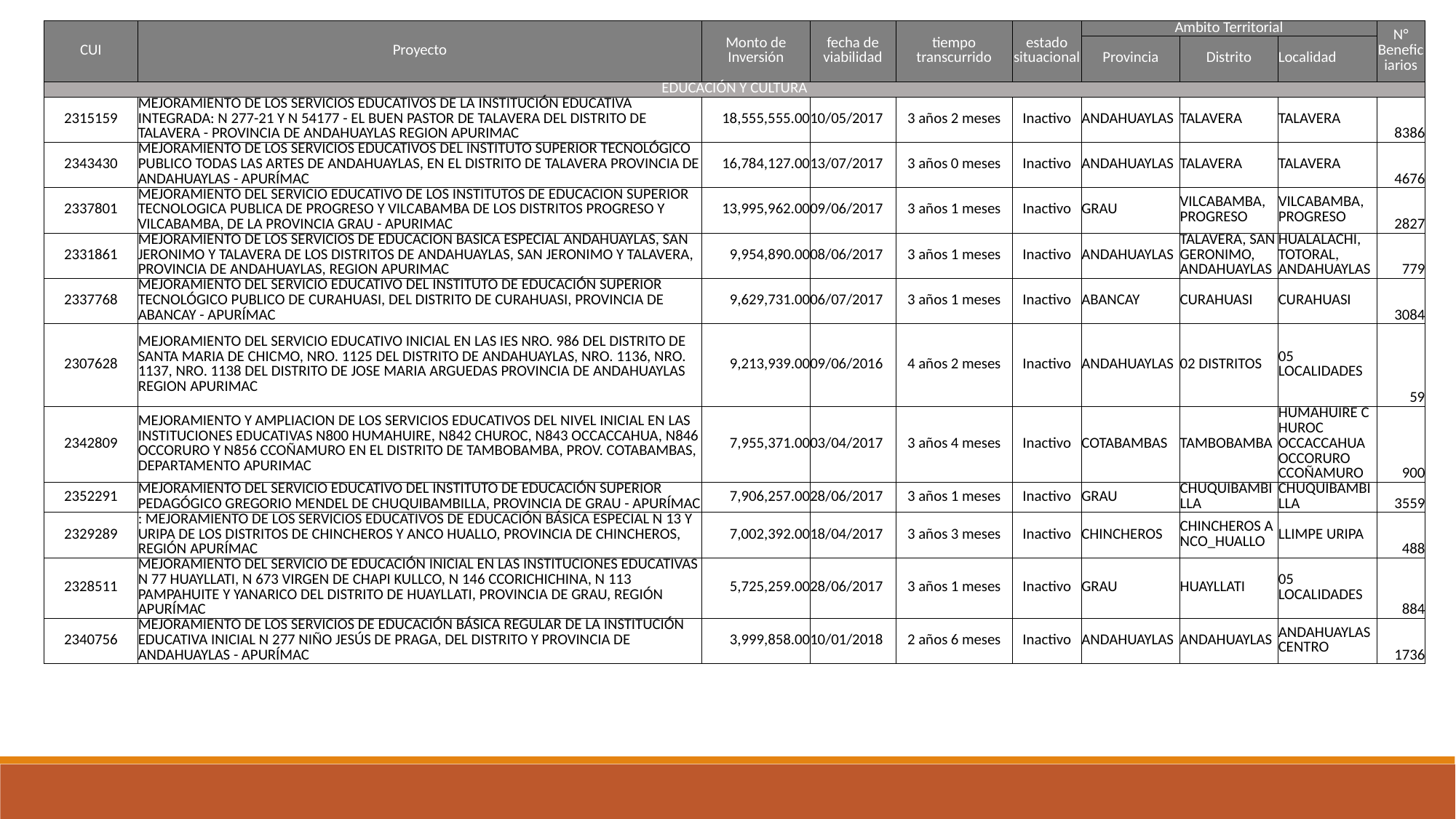

| CUI | Proyecto | Monto de Inversión | fecha de viabilidad | tiempo transcurrido | estado situacional | Ambito Territorial |  |  | N° Beneficiarios |
| --- | --- | --- | --- | --- | --- | --- | --- | --- | --- |
|  |  |  |  |  |  | Provincia | Distrito | Localidad |  |
| EDUCACIÓN Y CULTURA |  |  |  |  |  |  |  |  |  |
| 2315159 | MEJORAMIENTO DE LOS SERVICIOS EDUCATIVOS DE LA INSTITUCIÓN EDUCATIVA INTEGRADA: N 277-21 Y N 54177 - EL BUEN PASTOR DE TALAVERA DEL DISTRITO DE TALAVERA - PROVINCIA DE ANDAHUAYLAS REGION APURIMAC | 18,555,555.00 | 10/05/2017 | 3 años 2 meses | Inactivo | ANDAHUAYLAS | TALAVERA | TALAVERA | 8386 |
| 2343430 | MEJORAMIENTO DE LOS SERVICIOS EDUCATIVOS DEL INSTITUTO SUPERIOR TECNOLÓGICO PUBLICO TODAS LAS ARTES DE ANDAHUAYLAS, EN EL DISTRITO DE TALAVERA PROVINCIA DE ANDAHUAYLAS - APURÍMAC | 16,784,127.00 | 13/07/2017 | 3 años 0 meses | Inactivo | ANDAHUAYLAS | TALAVERA | TALAVERA | 4676 |
| 2337801 | MEJORAMIENTO DEL SERVICIO EDUCATIVO DE LOS INSTITUTOS DE EDUCACION SUPERIOR TECNOLOGICA PUBLICA DE PROGRESO Y VILCABAMBA DE LOS DISTRITOS PROGRESO Y VILCABAMBA, DE LA PROVINCIA GRAU - APURIMAC | 13,995,962.00 | 09/06/2017 | 3 años 1 meses | Inactivo | GRAU | VILCABAMBA, PROGRESO | VILCABAMBA, PROGRESO | 2827 |
| 2331861 | MEJORAMIENTO DE LOS SERVICIOS DE EDUCACION BASICA ESPECIAL ANDAHUAYLAS, SAN JERONIMO Y TALAVERA DE LOS DISTRITOS DE ANDAHUAYLAS, SAN JERONIMO Y TALAVERA, PROVINCIA DE ANDAHUAYLAS, REGION APURIMAC | 9,954,890.00 | 08/06/2017 | 3 años 1 meses | Inactivo | ANDAHUAYLAS | TALAVERA, SAN GERONIMO, ANDAHUAYLAS | HUALALACHI, TOTORAL, ANDAHUAYLAS | 779 |
| 2337768 | MEJORAMIENTO DEL SERVICIO EDUCATIVO DEL INSTITUTO DE EDUCACIÓN SUPERIOR TECNOLÓGICO PUBLICO DE CURAHUASI, DEL DISTRITO DE CURAHUASI, PROVINCIA DE ABANCAY - APURÍMAC | 9,629,731.00 | 06/07/2017 | 3 años 1 meses | Inactivo | ABANCAY | CURAHUASI | CURAHUASI | 3084 |
| 2307628 | MEJORAMIENTO DEL SERVICIO EDUCATIVO INICIAL EN LAS IES NRO. 986 DEL DISTRITO DE SANTA MARIA DE CHICMO, NRO. 1125 DEL DISTRITO DE ANDAHUAYLAS, NRO. 1136, NRO. 1137, NRO. 1138 DEL DISTRITO DE JOSE MARIA ARGUEDAS PROVINCIA DE ANDAHUAYLAS REGION APURIMAC | 9,213,939.00 | 09/06/2016 | 4 años 2 meses | Inactivo | ANDAHUAYLAS | 02 DISTRITOS | 05 LOCALIDADES | 59 |
| 2342809 | MEJORAMIENTO Y AMPLIACION DE LOS SERVICIOS EDUCATIVOS DEL NIVEL INICIAL EN LAS INSTITUCIONES EDUCATIVAS N800 HUMAHUIRE, N842 CHUROC, N843 OCCACCAHUA, N846 OCCORURO Y N856 CCOÑAMURO EN EL DISTRITO DE TAMBOBAMBA, PROV. COTABAMBAS, DEPARTAMENTO APURIMAC | 7,955,371.00 | 03/04/2017 | 3 años 4 meses | Inactivo | COTABAMBAS | TAMBOBAMBA | HUMAHUIRE CHUROC OCCACCAHUA OCCORURO CCOÑAMURO | 900 |
| 2352291 | MEJORAMIENTO DEL SERVICIO EDUCATIVO DEL INSTITUTO DE EDUCACIÓN SUPERIOR PEDAGÓGICO GREGORIO MENDEL DE CHUQUIBAMBILLA, PROVINCIA DE GRAU - APURÍMAC | 7,906,257.00 | 28/06/2017 | 3 años 1 meses | Inactivo | GRAU | CHUQUIBAMBILLA | CHUQUIBAMBILLA | 3559 |
| 2329289 | : MEJORAMIENTO DE LOS SERVICIOS EDUCATIVOS DE EDUCACIÓN BÁSICA ESPECIAL N 13 Y URIPA DE LOS DISTRITOS DE CHINCHEROS Y ANCO HUALLO, PROVINCIA DE CHINCHEROS, REGIÓN APURÍMAC | 7,002,392.00 | 18/04/2017 | 3 años 3 meses | Inactivo | CHINCHEROS | CHINCHEROS ANCO\_HUALLO | LLIMPE URIPA | 488 |
| 2328511 | MEJORAMIENTO DEL SERVICIO DE EDUCACIÓN INICIAL EN LAS INSTITUCIONES EDUCATIVAS N 77 HUAYLLATI, N 673 VIRGEN DE CHAPI KULLCO, N 146 CCORICHICHINA, N 113 PAMPAHUITE Y YANARICO DEL DISTRITO DE HUAYLLATI, PROVINCIA DE GRAU, REGIÓN APURÍMAC | 5,725,259.00 | 28/06/2017 | 3 años 1 meses | Inactivo | GRAU | HUAYLLATI | 05 LOCALIDADES | 884 |
| 2340756 | MEJORAMIENTO DE LOS SERVICIOS DE EDUCACIÓN BÁSICA REGULAR DE LA INSTITUCIÓN EDUCATIVA INICIAL N 277 NIÑO JESÚS DE PRAGA, DEL DISTRITO Y PROVINCIA DE ANDAHUAYLAS - APURÍMAC | 3,999,858.00 | 10/01/2018 | 2 años 6 meses | Inactivo | ANDAHUAYLAS | ANDAHUAYLAS | ANDAHUAYLAS CENTRO | 1736 |